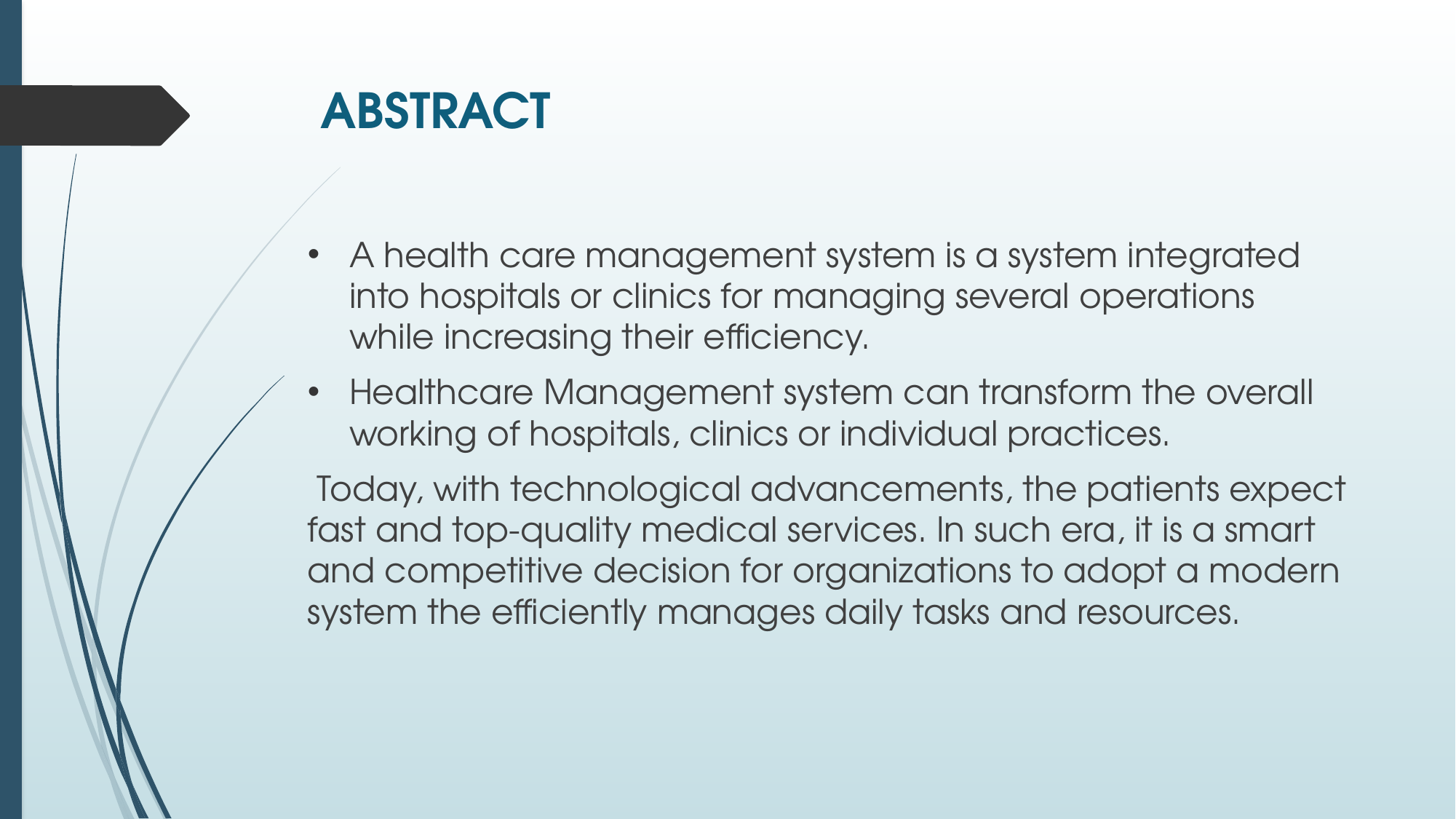

# ABSTRACT
A health care management system is a system integrated into hospitals or clinics for managing several operations while increasing their efficiency.
Healthcare Management system can transform the overall working of hospitals, clinics or individual practices.
 Today, with technological advancements, the patients expect fast and top-quality medical services. In such era, it is a smart and competitive decision for organizations to adopt a modern system the efficiently manages daily tasks and resources.